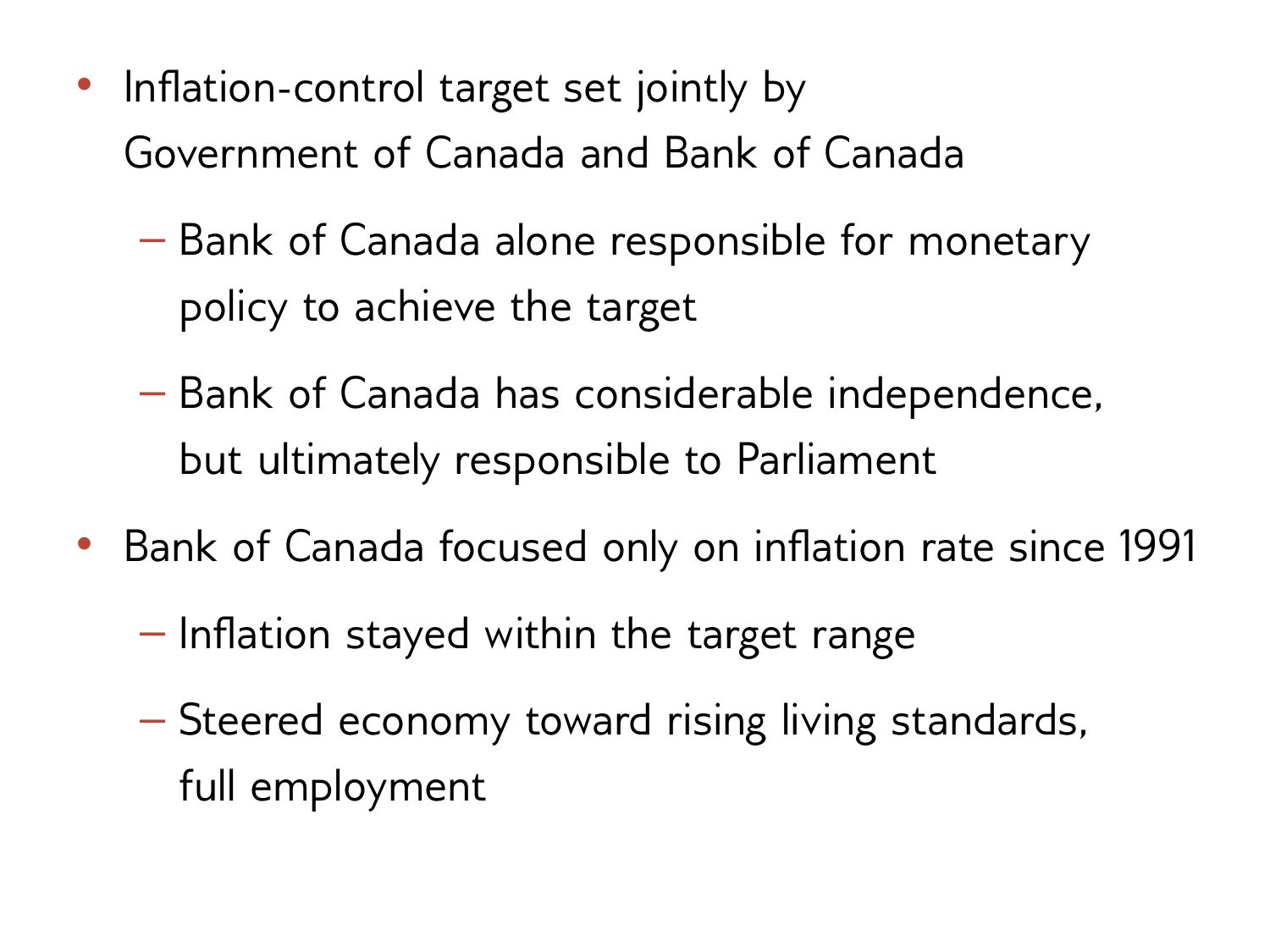

Inflation-control target set jointly by
Government of Canada and Bank of Canada
Bank of Canada alone responsible for monetary policy to achieve the target
Bank of Canada has considerable independence,
but ultimately responsible to Parliament
Bank of Canada focused only on inflation rate since 1991
Inflation stayed within the target range
Steered economy toward rising living standards,
full employment